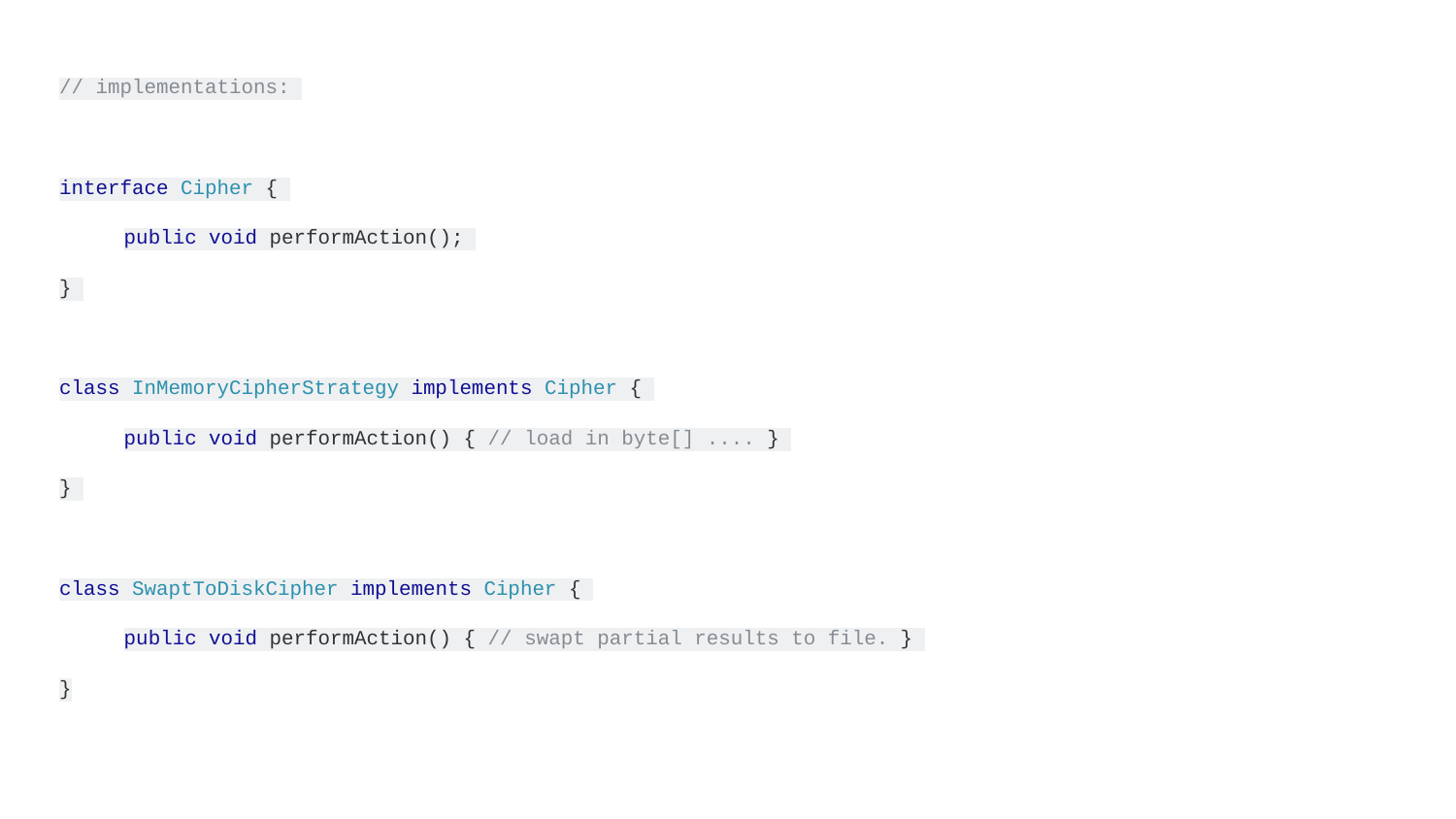

// implementations:

interface Cipher {
public void performAction();
}

class InMemoryCipherStrategy implements Cipher {
public void performAction() { // load in byte[] .... }
}

class SwaptToDiskCipher implements Cipher {
public void performAction() { // swapt partial results to file. }
}